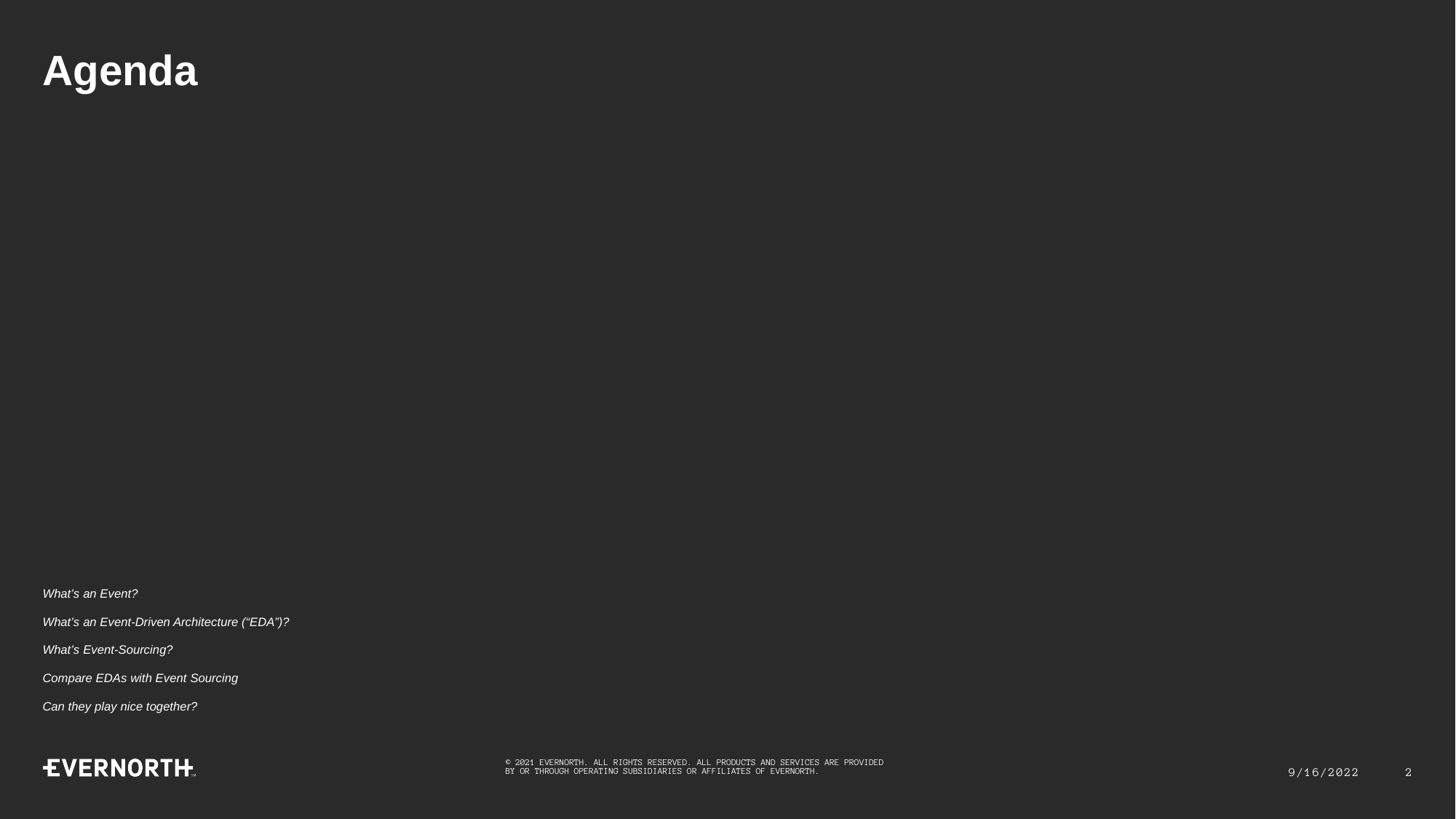

# Agenda
What’s an Event?
What’s an Event-Driven Architecture (“EDA”)?
What’s Event-Sourcing?
Compare EDAs with Event Sourcing
Can they play nice together?

9/16/2022
2